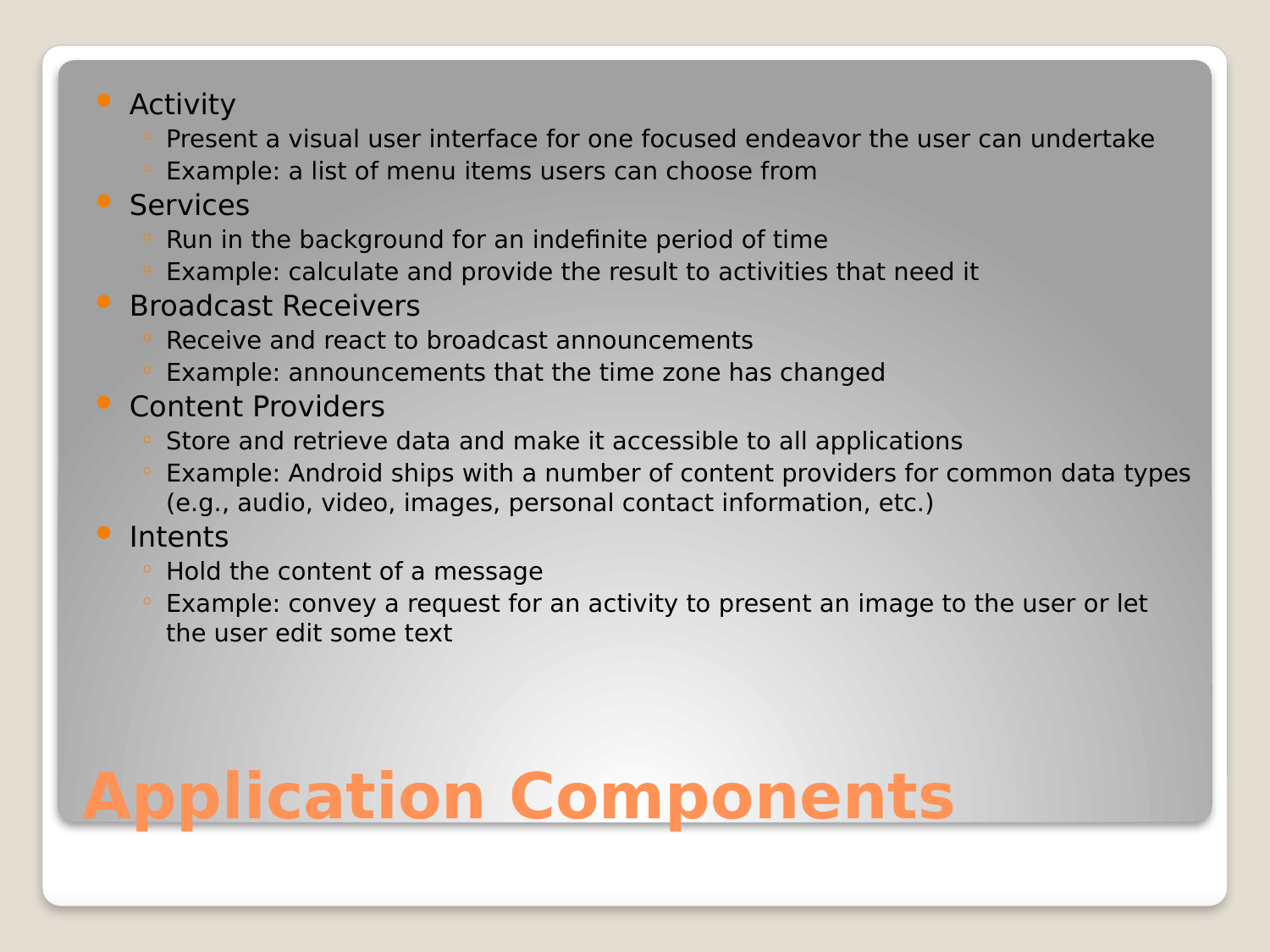

Activity
Present a visual user interface for one focused endeavor the user can undertake
Example: a list of menu items users can choose from
Services
Run in the background for an indefinite period of time
Example: calculate and provide the result to activities that need it
Broadcast Receivers
Receive and react to broadcast announcements
Example: announcements that the time zone has changed
Content Providers
Store and retrieve data and make it accessible to all applications
Example: Android ships with a number of content providers for common data types (e.g., audio, video, images, personal contact information, etc.)
Intents
Hold the content of a message
Example: convey a request for an activity to present an image to the user or let the user edit some text
# Application Components